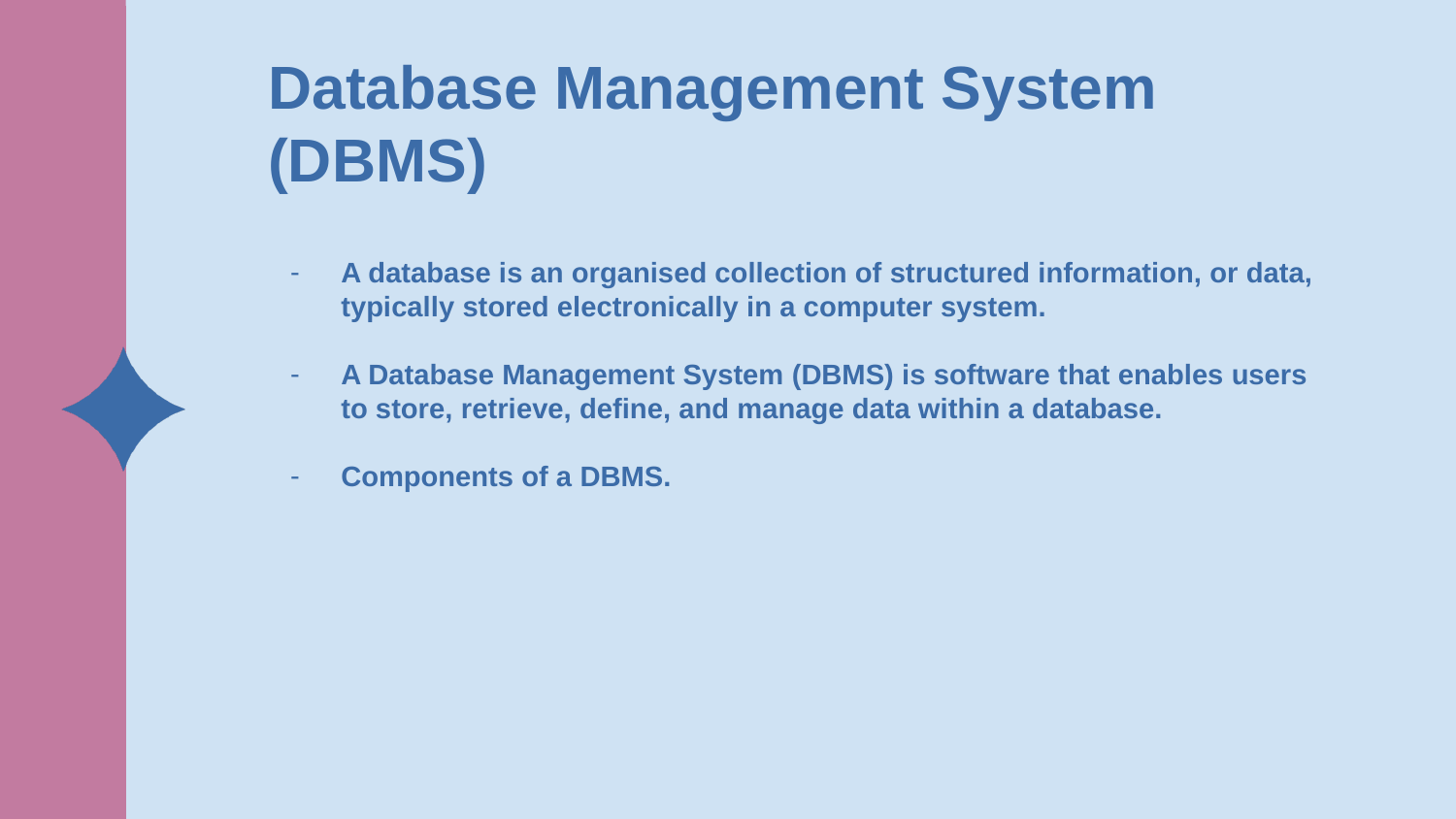

Database Management System (DBMS)

A database is an organised collection of structured information, or data, typically stored electronically in a computer system.

A Database Management System (DBMS) is software that enables users to store, retrieve, define, and manage data within a database.

Components of a DBMS.